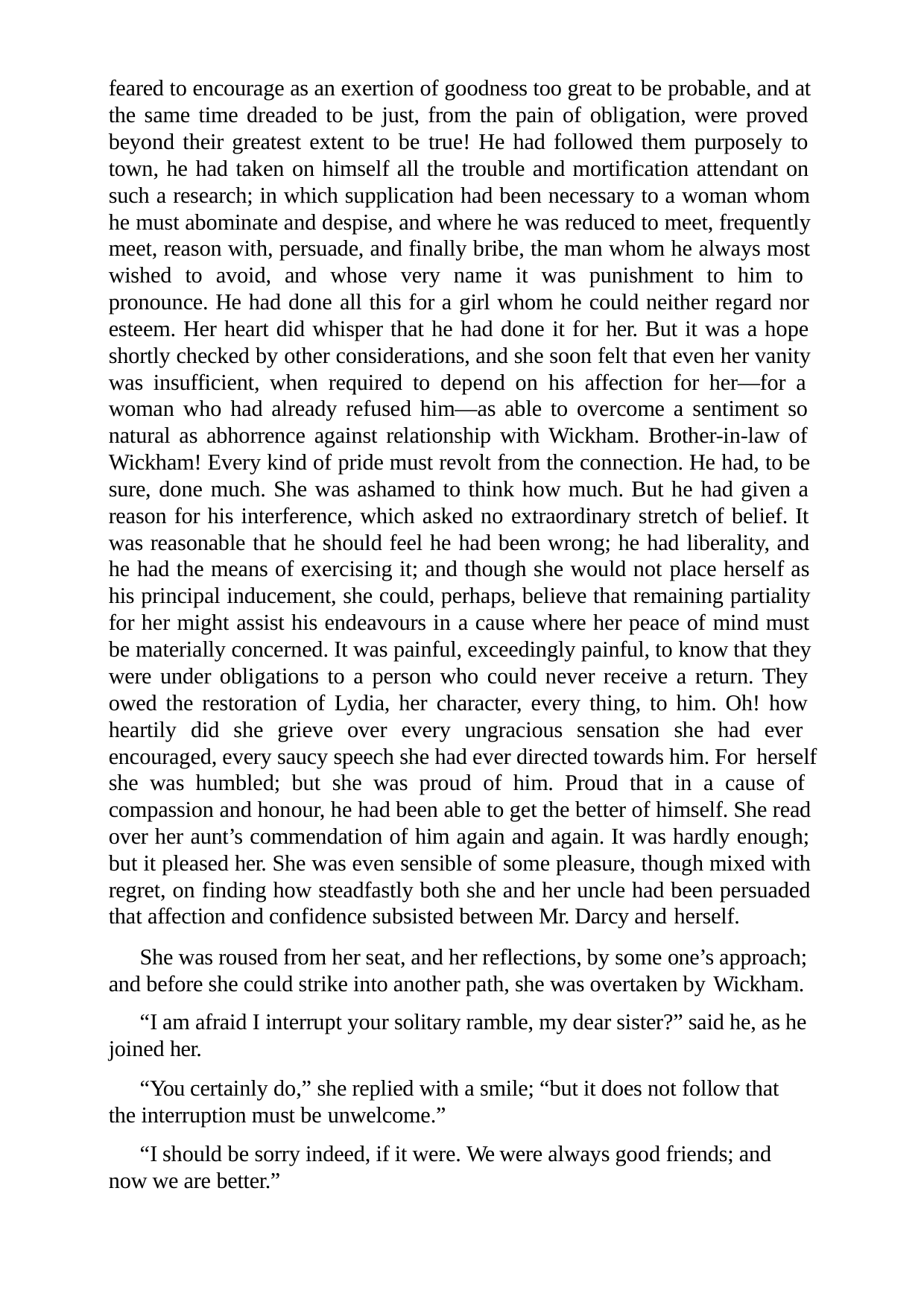

feared to encourage as an exertion of goodness too great to be probable, and at  the same time dreaded to be just, from the pain of obligation, were proved  beyond their greatest extent to be true! He had followed them purposely to  town, he had taken on himself all the trouble and mortification attendant on  such a research; in which supplication had been necessary to a woman whom  he must abominate and despise, and where he was reduced to meet, frequently  meet, reason with, persuade, and finally bribe, the man whom he always most  wished to avoid, and whose very name it was punishment to him to  pronounce. He had done all this for a girl whom he could neither regard nor  esteem. Her heart did whisper that he had done it for her. But it was a hope  shortly checked by other considerations, and she soon felt that even her vanity  was insufficient, when required to depend on his affection for her—for a  woman who had already refused him—as able to overcome a sentiment so  natural as abhorrence against relationship with Wickham. Brother-in-law of  Wickham! Every kind of pride must revolt from the connection. He had, to be  sure, done much. She was ashamed to think how much. But he had given a  reason for his interference, which asked no extraordinary stretch of belief. It  was reasonable that he should feel he had been wrong; he had liberality, and  he had the means of exercising it; and though she would not place herself as  his principal inducement, she could, perhaps, believe that remaining partiality  for her might assist his endeavours in a cause where her peace of mind must  be materially concerned. It was painful, exceedingly painful, to know that they  were under obligations to a person who could never receive a return. They  owed the restoration of Lydia, her character, every thing, to him. Oh! how  heartily did she grieve over every ungracious sensation she had ever  encouraged, every saucy speech she had ever directed towards him. For  herself she was humbled; but she was proud of him. Proud that in a cause of  compassion and honour, he had been able to get the better of himself. She read  over her aunt’s commendation of him again and again. It was hardly enough;  but it pleased her. She was even sensible of some pleasure, though mixed with  regret, on finding how steadfastly both she and her uncle had been persuaded  that affection and confidence subsisted between Mr. Darcy and herself.
She was roused from her seat, and her reflections, by some one’s approach;  and before she could strike into another path, she was overtaken by Wickham.
“I am afraid I interrupt your solitary ramble, my dear sister?” said he, as he  joined her.
“You certainly do,” she replied with a smile; “but it does not follow that  the interruption must be unwelcome.”
“I should be sorry indeed, if it were. We were always good friends; and  now we are better.”